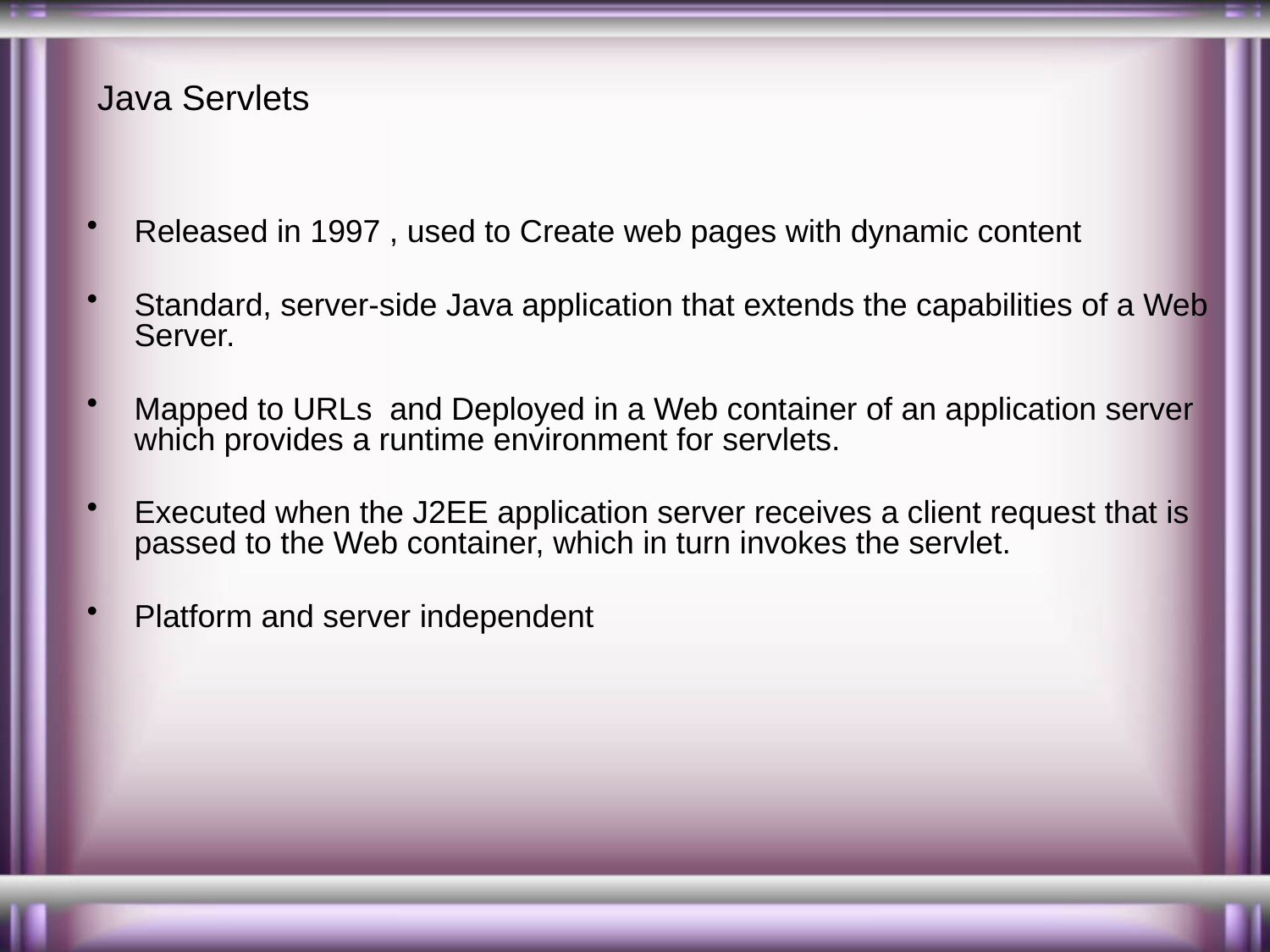

# Java Servlets
Released in 1997 , used to Create web pages with dynamic content

Standard, server-side Java application that extends the capabilities of a Web Server.

Mapped to URLs  and Deployed in a Web container of an application server which provides a runtime environment for servlets.

Executed when the J2EE application server receives a client request that is passed to the Web container, which in turn invokes the servlet.

Platform and server independent